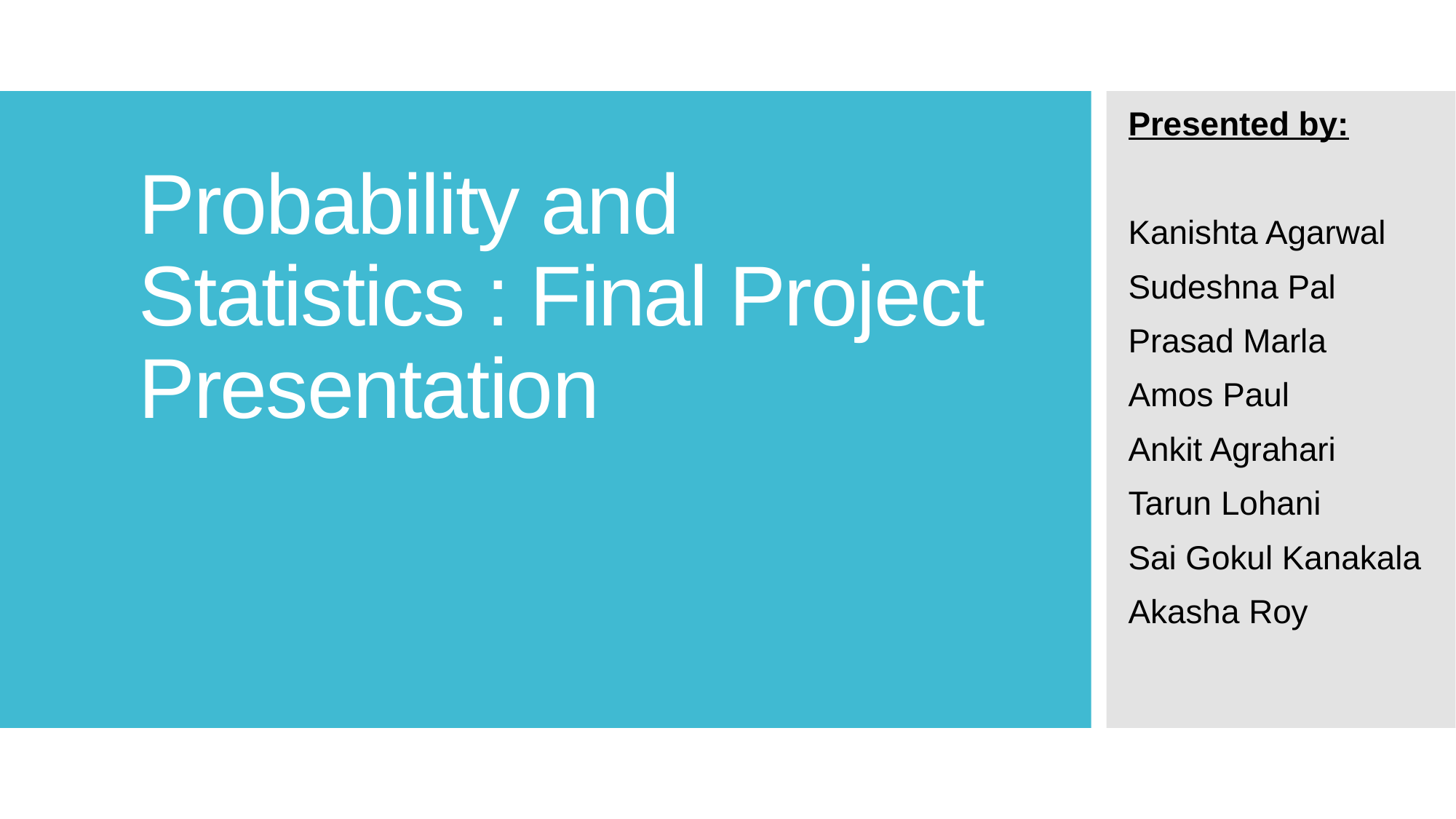

Presented by:

Kanishta Agarwal
Sudeshna Pal
Prasad Marla
Amos Paul
Ankit Agrahari
Tarun Lohani
Sai Gokul Kanakala
Akasha Roy
# Probability and Statistics : Final Project Presentation